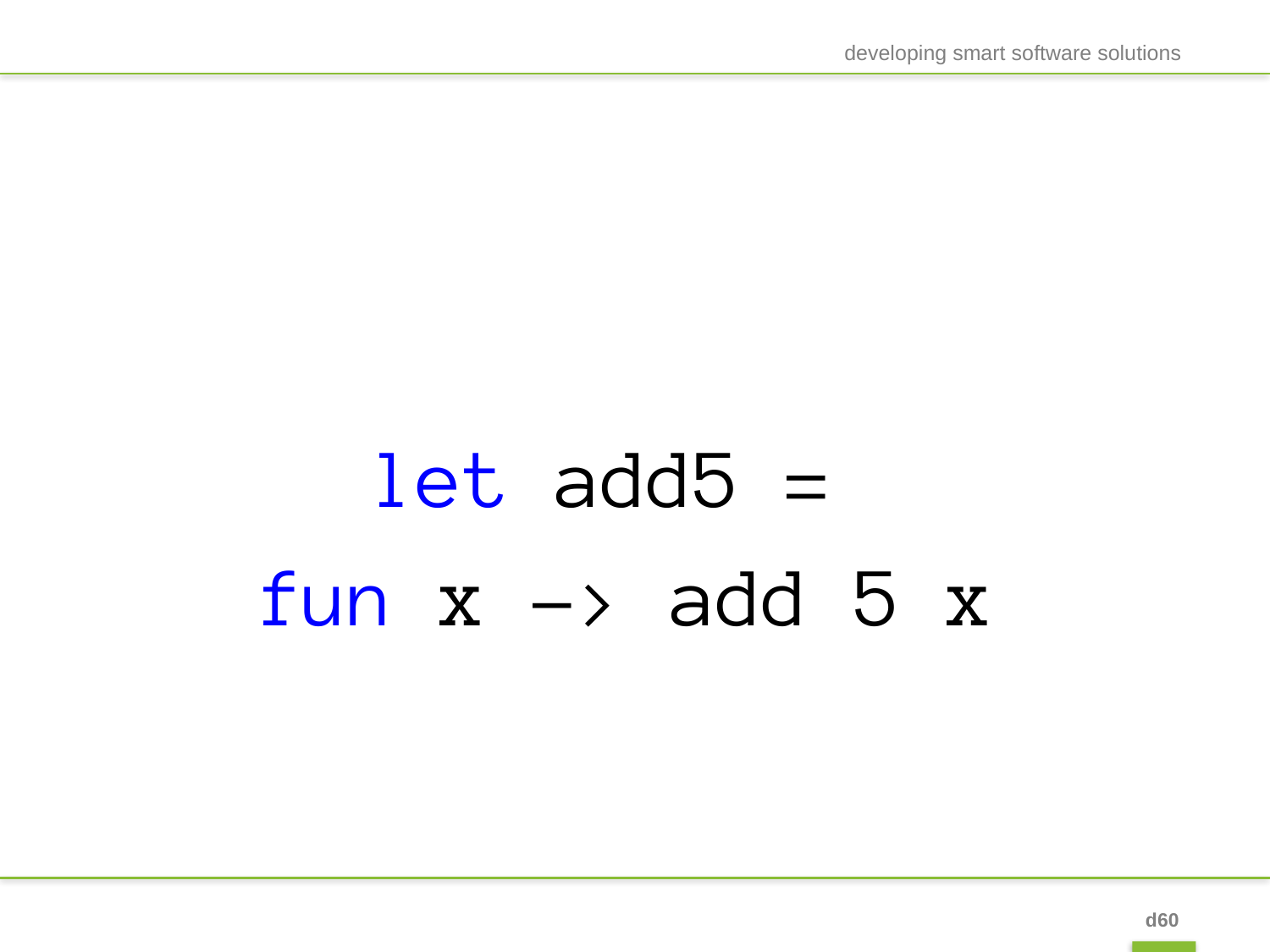

developing smart software solutions
#
let add5 =
fun x -> add 5 x
d60